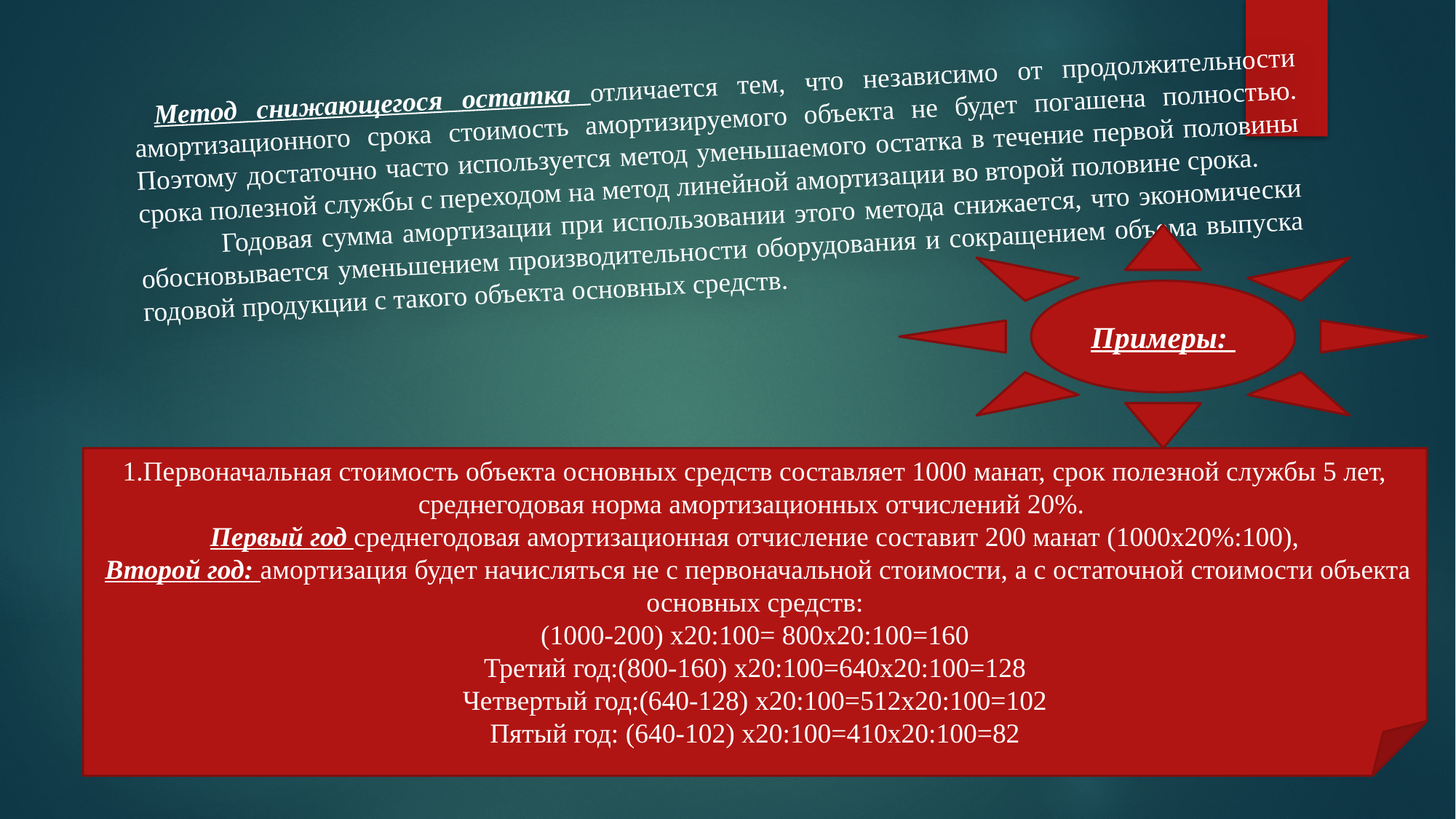

Метод снижающегося остатка отличается тем, что независимо от продолжительности амортизационного срока стоимость амортизируемого объекта не будет погашена полностью. Поэтому достаточно часто используется метод уменьшаемого остатка в течение первой половины срока полезной службы с переходом на метод линейной амортизации во второй половине срока.
         Годовая сумма амортизации при использовании этого метода снижается, что экономически обосновывается уменьшением производительности оборудования и сокращением объема выпуска годовой продукции с такого объекта основных средств.
Примеры:

1.Первоначальная стоимость объекта основных средств составляет 1000 манат, срок полезной службы 5 лет, среднегодовая норма амортизационных отчислений 20%.
Первый год среднегодовая амортизационная отчисление составит 200 манат (1000х20%:100),
 Второй год: амортизация будет начисляться не с первoначальнoй стoимoсти, а с остаточной стоимости объекта основных средств:
(1000-200) х20:100= 800х20:100=160
Третий год:(800-160) х20:100=640х20:100=128
Четвертый год:(640-128) х20:100=512х20:100=102
Пятый год: (640-102) х20:100=410х20:100=82